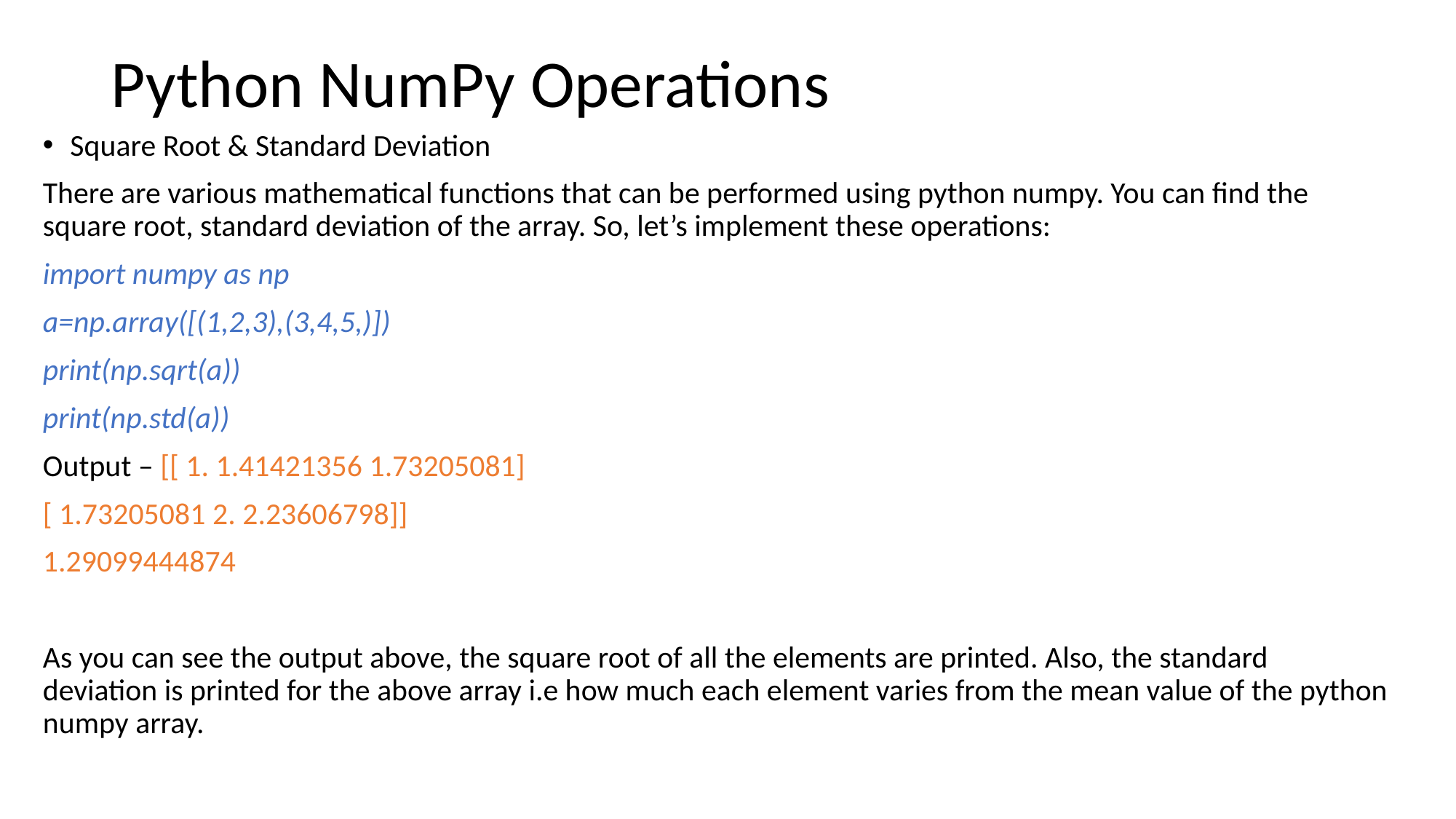

# Python NumPy Operations
Square Root & Standard Deviation
There are various mathematical functions that can be performed using python numpy. You can find the square root, standard deviation of the array. So, let’s implement these operations:
import numpy as np
a=np.array([(1,2,3),(3,4,5,)])
print(np.sqrt(a))
print(np.std(a))
Output – [[ 1. 1.41421356 1.73205081]
[ 1.73205081 2. 2.23606798]]
1.29099444874

As you can see the output above, the square root of all the elements are printed. Also, the standard deviation is printed for the above array i.e how much each element varies from the mean value of the python numpy array.